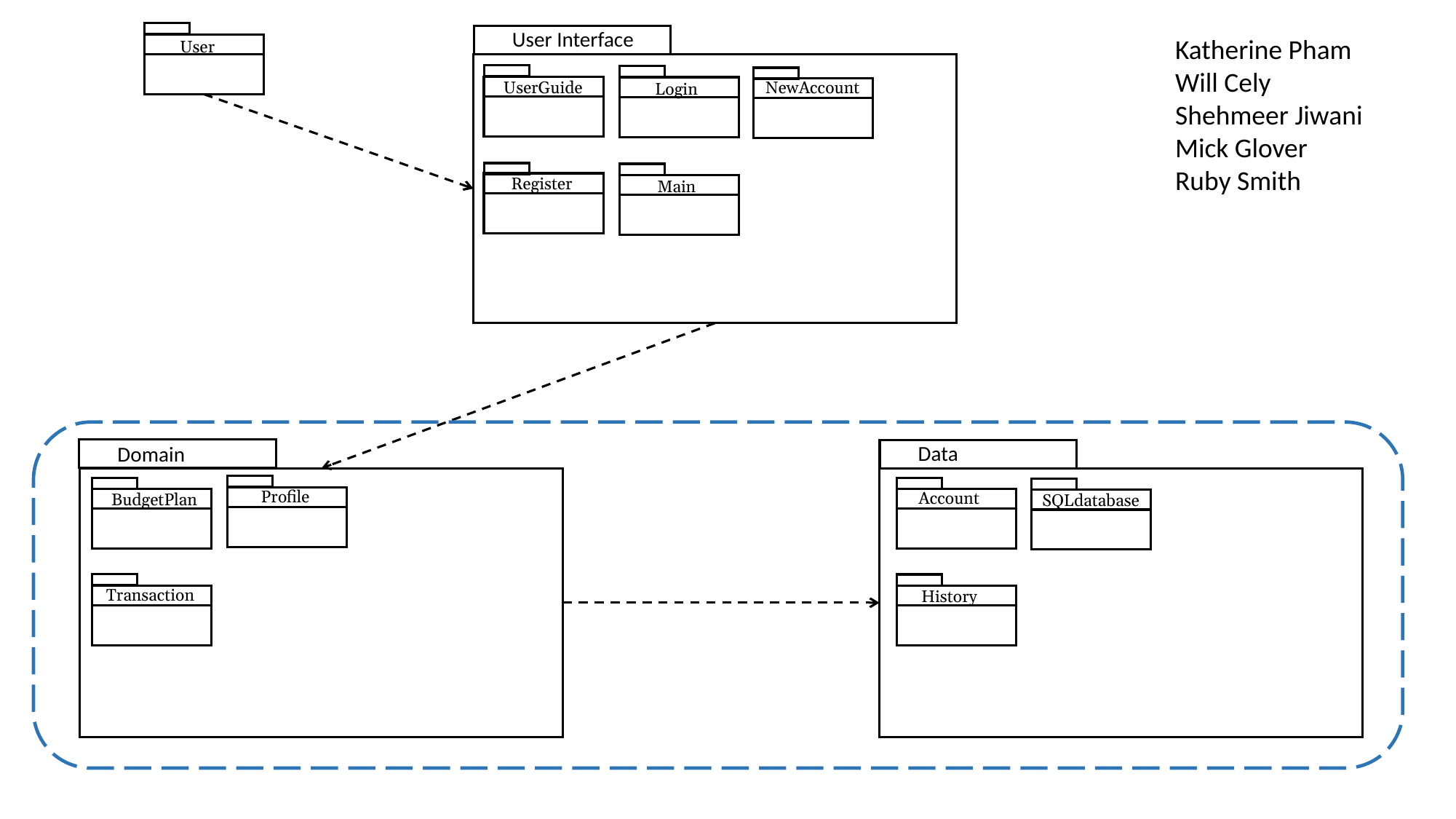

User Interface

Katherine Pham
Will Cely
Shehmeer Jiwani
Mick Glover
Ruby Smith
User

UserGuide
NewAccount
Login

Register
Main

Data
Domain

Profile
Account
BudgetPlan
SQLdatabase

Transaction
History